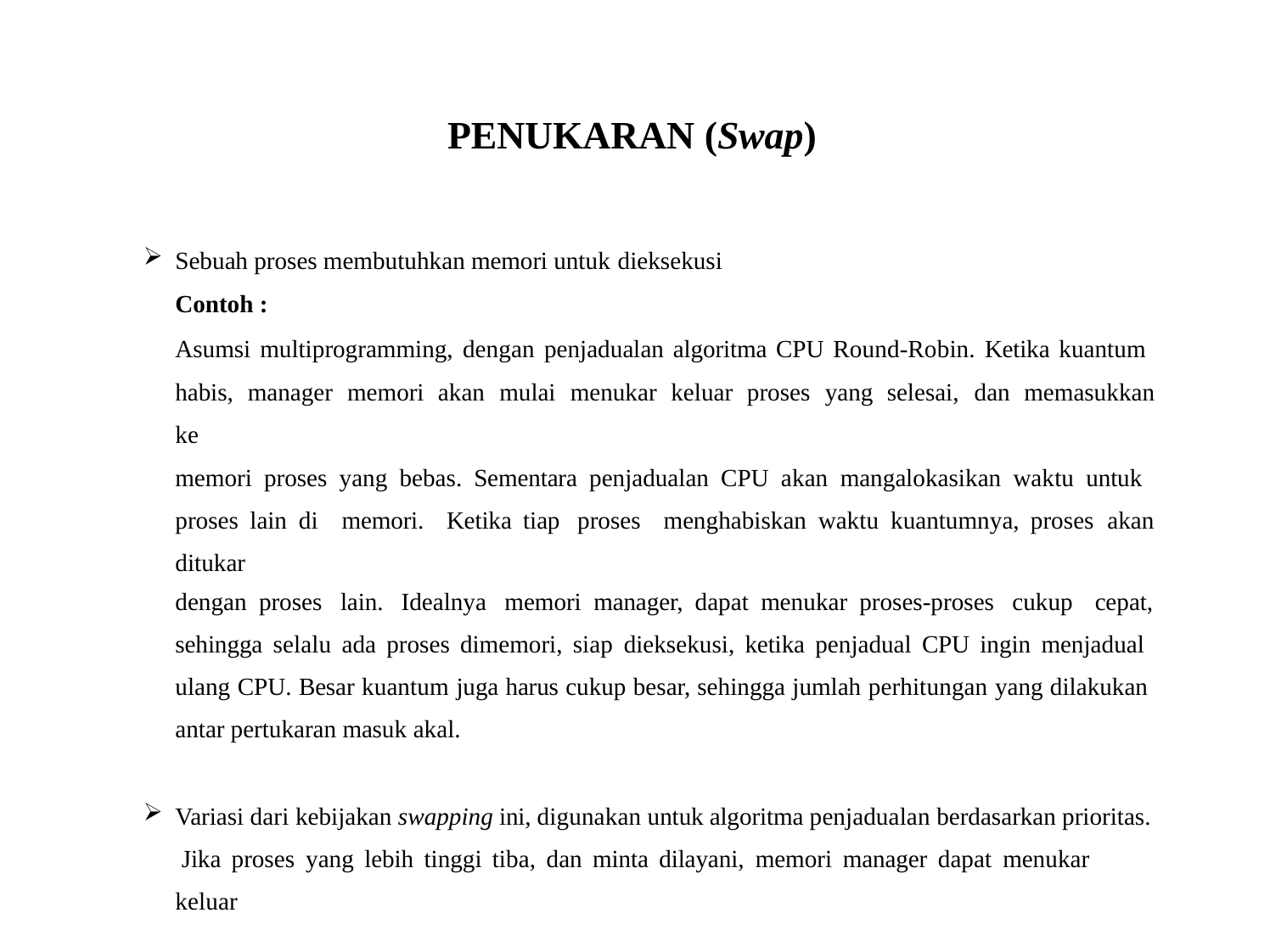

# PENUKARAN (Swap)
Sebuah proses membutuhkan memori untuk dieksekusi
Contoh :
Asumsi multiprogramming, dengan penjadualan algoritma CPU Round-Robin. Ketika kuantum  habis, manager memori akan mulai menukar keluar proses yang selesai, dan memasukkan ke
memori proses yang bebas. Sementara penjadualan CPU akan mangalokasikan waktu untuk  proses lain di  memori.  Ketika tiap proses  menghabiskan waktu kuantumnya, proses akan ditukar
dengan  proses   lain.   Idealnya   memori manager, dapat  menukar  proses-proses   cukup   cepat,
sehingga selalu ada proses dimemori, siap dieksekusi, ketika penjadual CPU ingin menjadual  ulang CPU. Besar kuantum juga harus cukup besar, sehingga jumlah perhitungan yang dilakukan  antar pertukaran masuk akal.

Variasi dari kebijakan swapping ini, digunakan untuk algoritma penjadualan berdasarkan prioritas.  Jika proses yang lebih tinggi tiba, dan minta dilayani, memori manager dapat menukar keluar